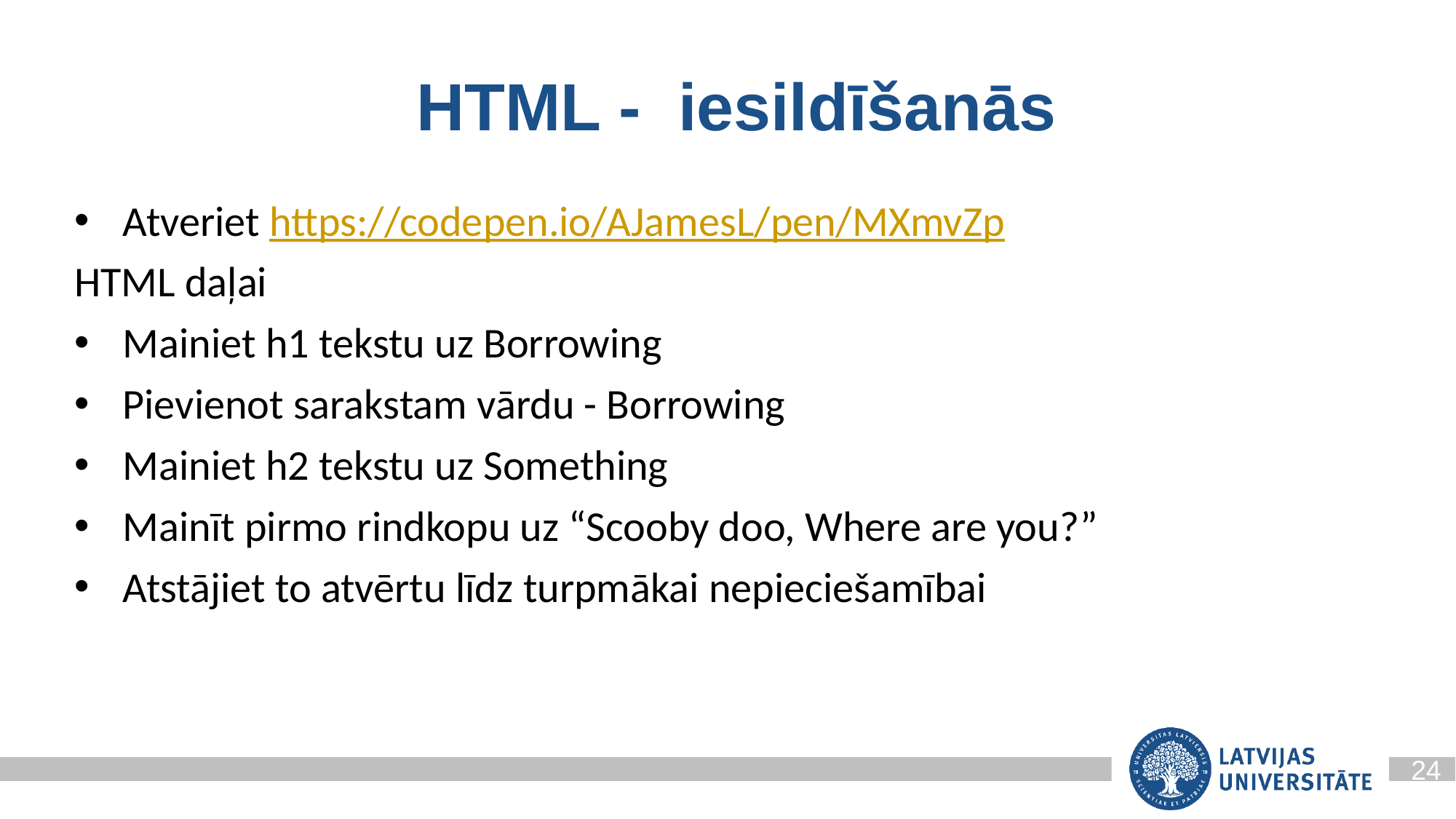

# HTML -  iesildīšanās
Atveriet https://codepen.io/AJamesL/pen/MXmvZp
HTML daļai
Mainiet h1 tekstu uz Borrowing
Pievienot sarakstam vārdu - Borrowing
Mainiet h2 tekstu uz Something
Mainīt pirmo rindkopu uz “Scooby doo, Where are you?”
Atstājiet to atvērtu līdz turpmākai nepieciešamībai
24